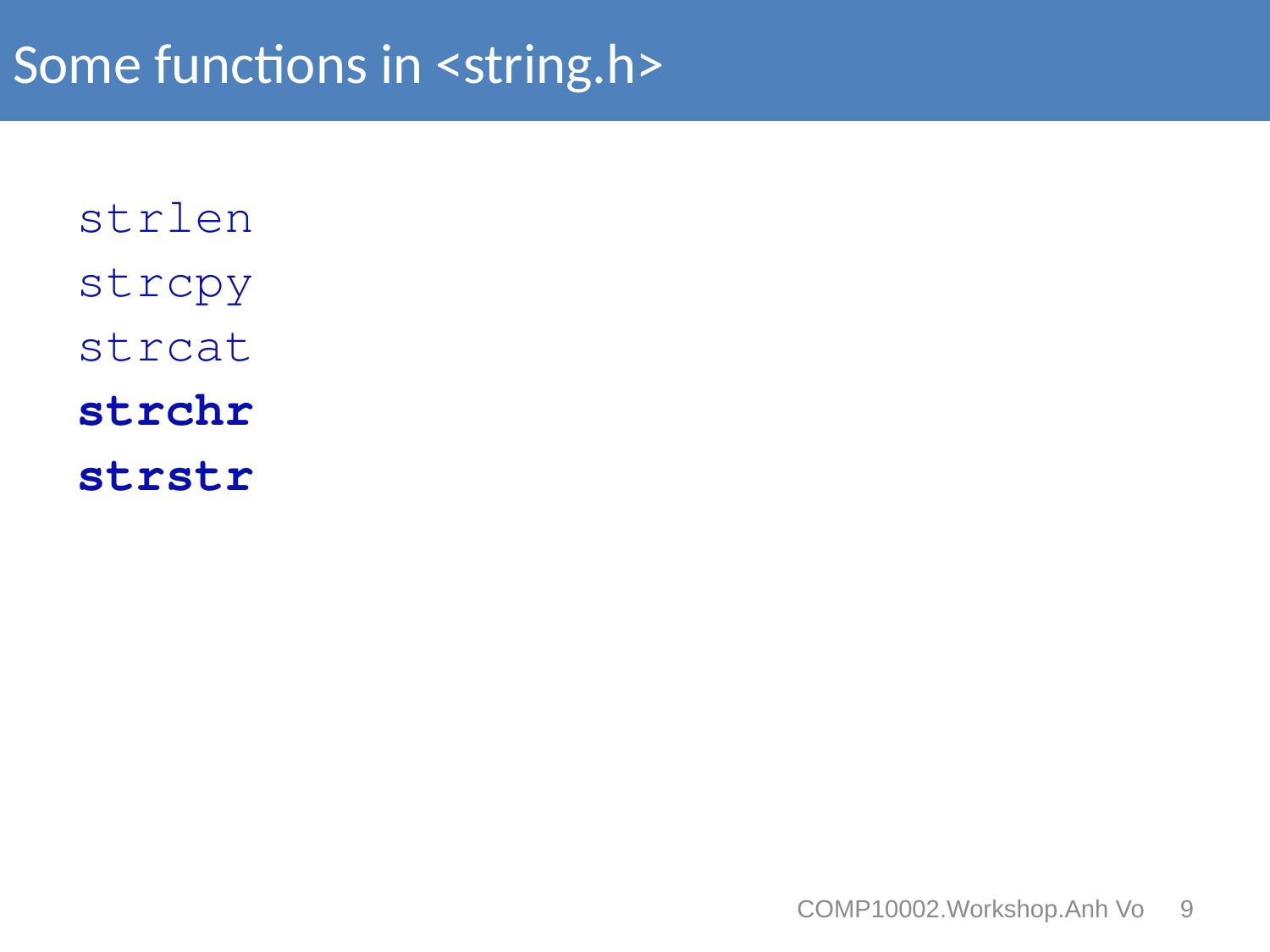

# Some functions in <string.h>
strlen
strcpy
strcat
strchr
strstr

COMP10002.Workshop.Anh Vo     9